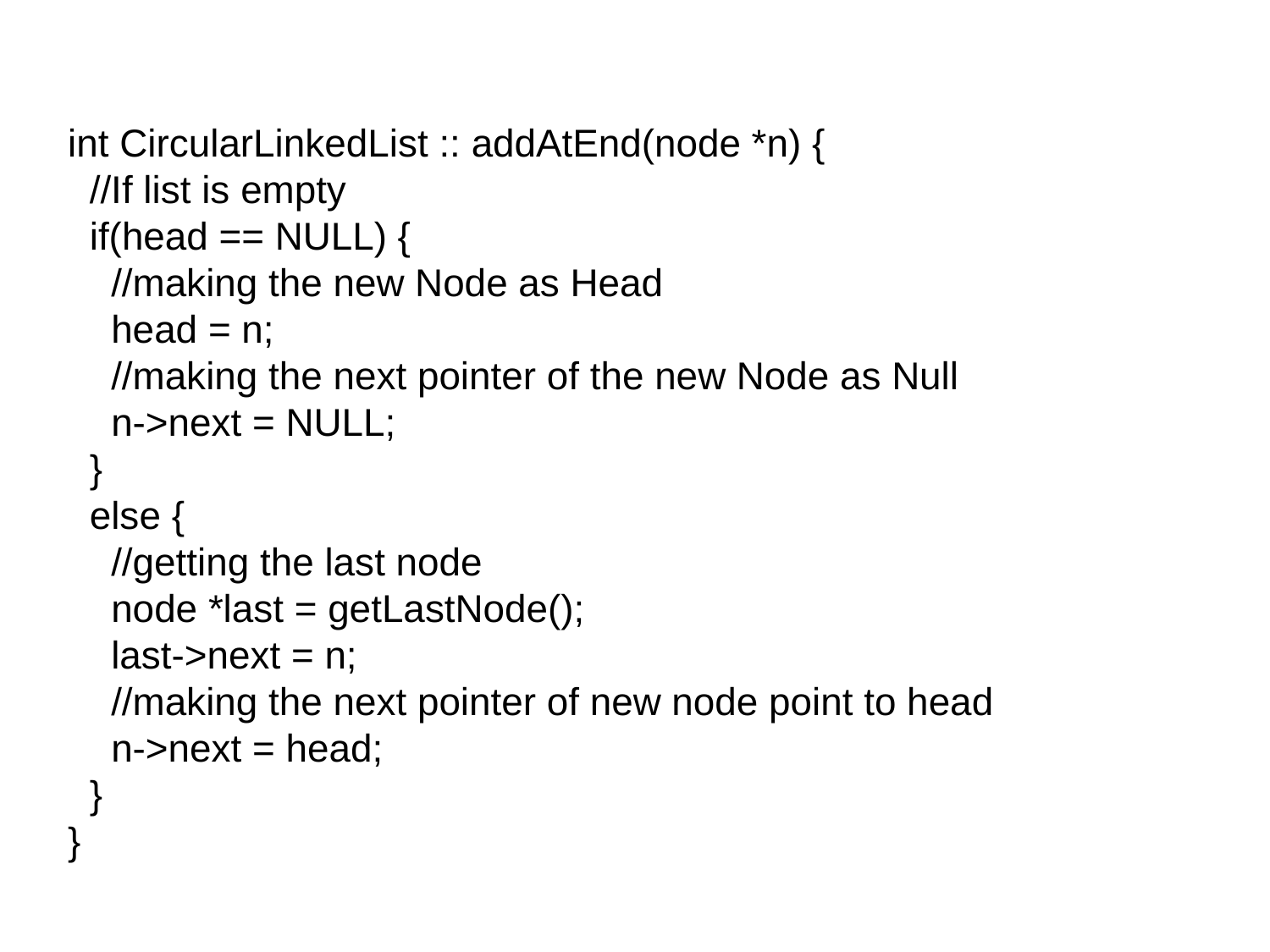

int CircularLinkedList :: addAtEnd(node *n) {
  //If list is empty
  if(head == NULL) {
    //making the new Node as Head
    head = n;
    //making the next pointer of the new Node as Null
    n->next = NULL;
  }
  else {
    //getting the last node
    node *last = getLastNode();
    last->next = n;
    //making the next pointer of new node point to head
    n->next = head;
  }
}